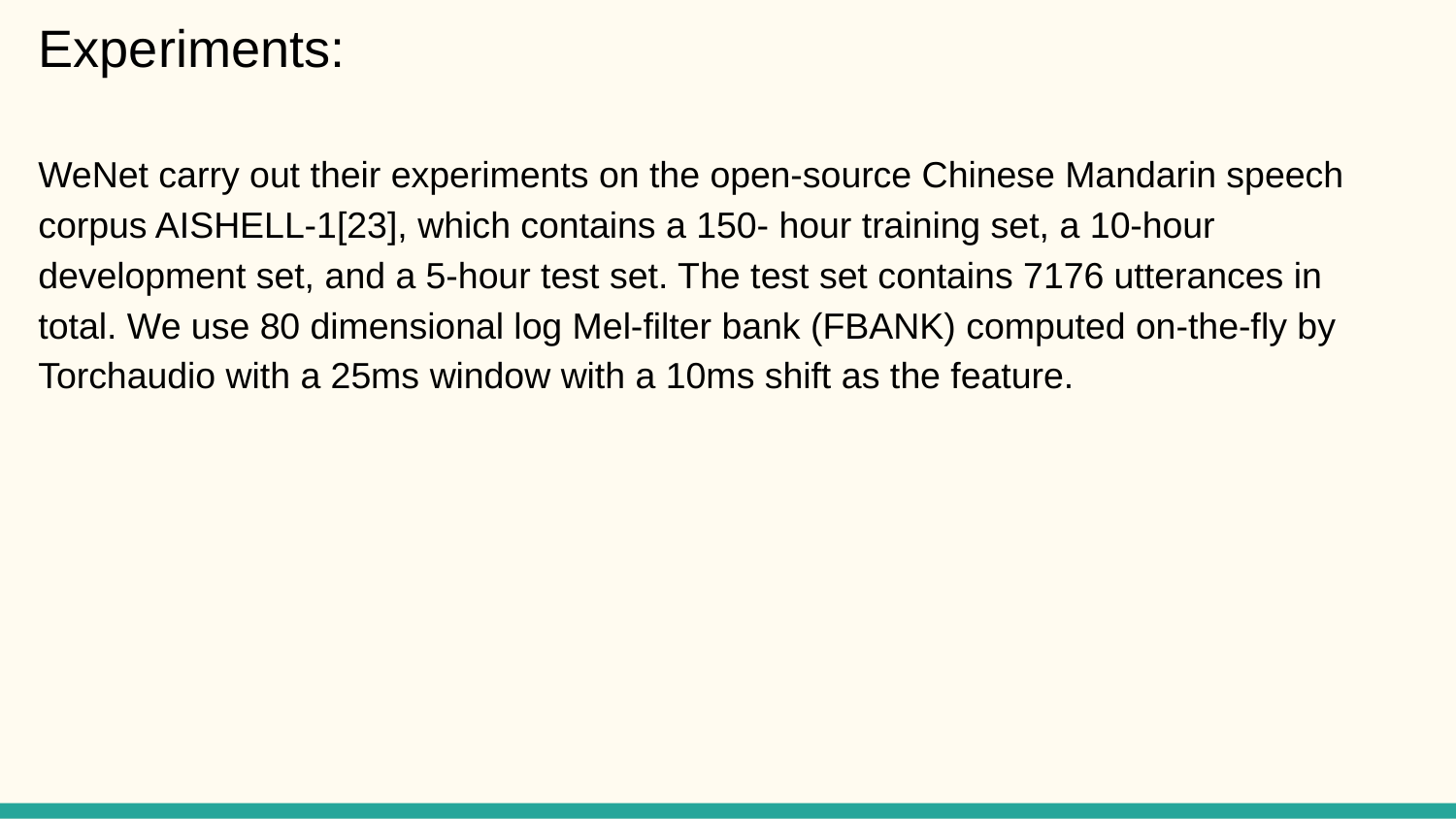

Experiments:
WeNet carry out their experiments on the open-source Chinese Mandarin speech corpus AISHELL-1[23], which contains a 150- hour training set, a 10-hour development set, and a 5-hour test set. The test set contains 7176 utterances in total. We use 80 dimensional log Mel-filter bank (FBANK) computed on-the-fly by Torchaudio with a 25ms window with a 10ms shift as the feature.